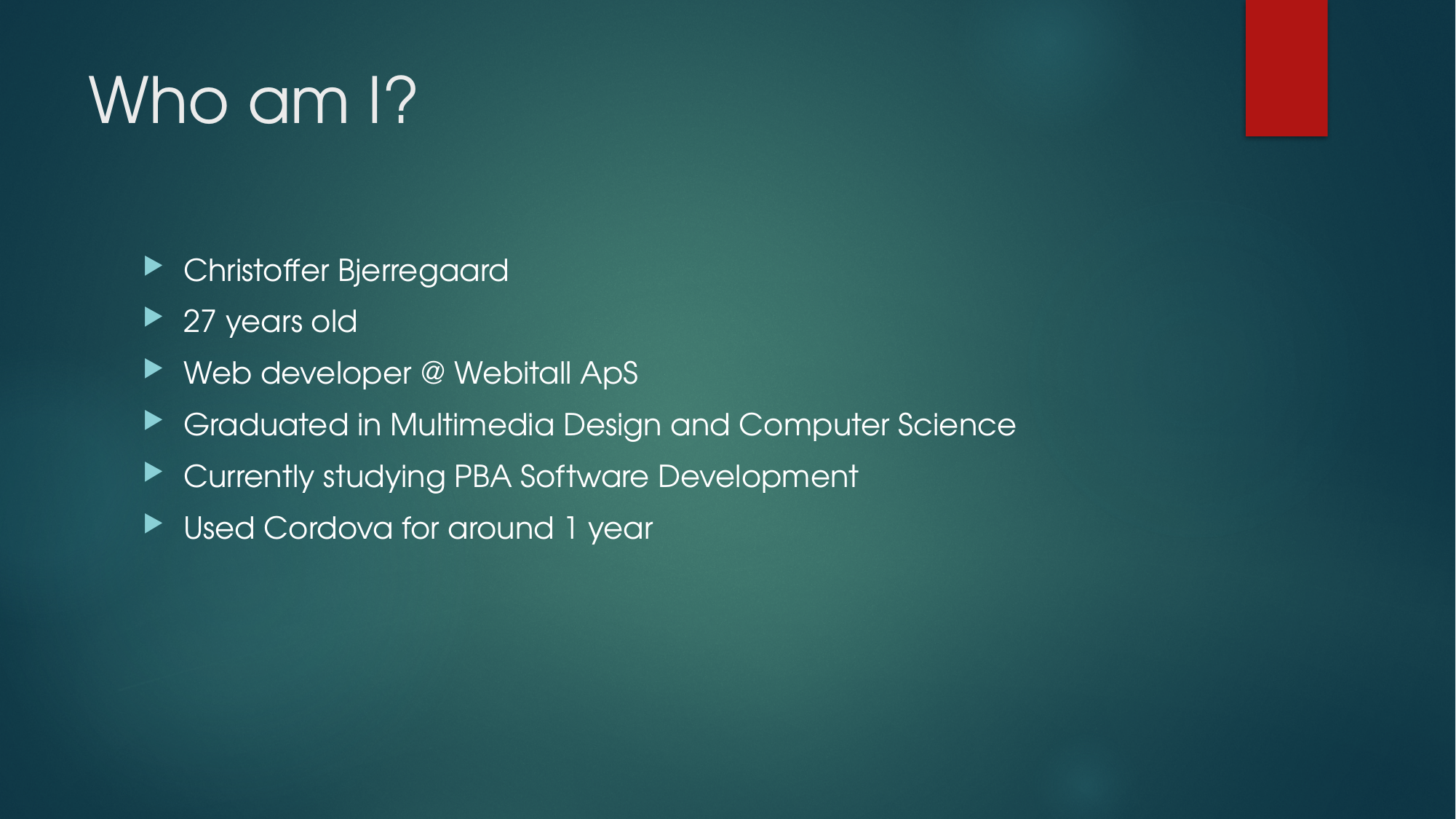

# Who am I?
Christoffer Bjerregaard
27 years old
Web developer @ Webitall ApS
Graduated in Multimedia Design and Computer Science
Currently studying PBA Software Development
Used Cordova for around 1 year